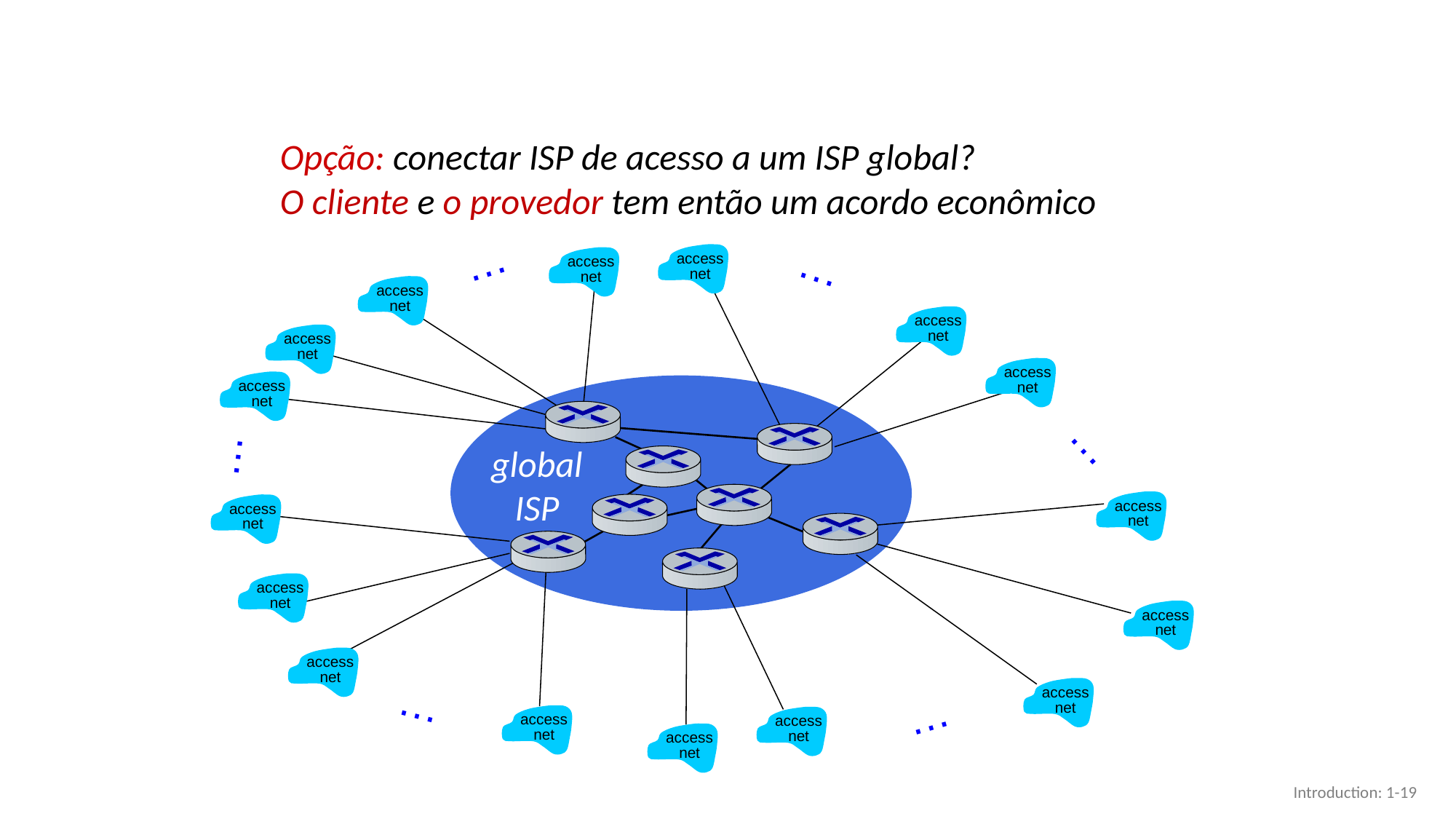

#
Opção: conectar ISP de acesso a um ISP global?
O cliente e o provedor tem então um acordo econômico
…
…

access
net

access
net

access
net

access
net

access
net

access
net

access
net
…
…

access
net

access
net

access
net

access
net

access
net

access
net
…

access
net

access
net
…

access
net

global
ISP

Introduction: 1-19